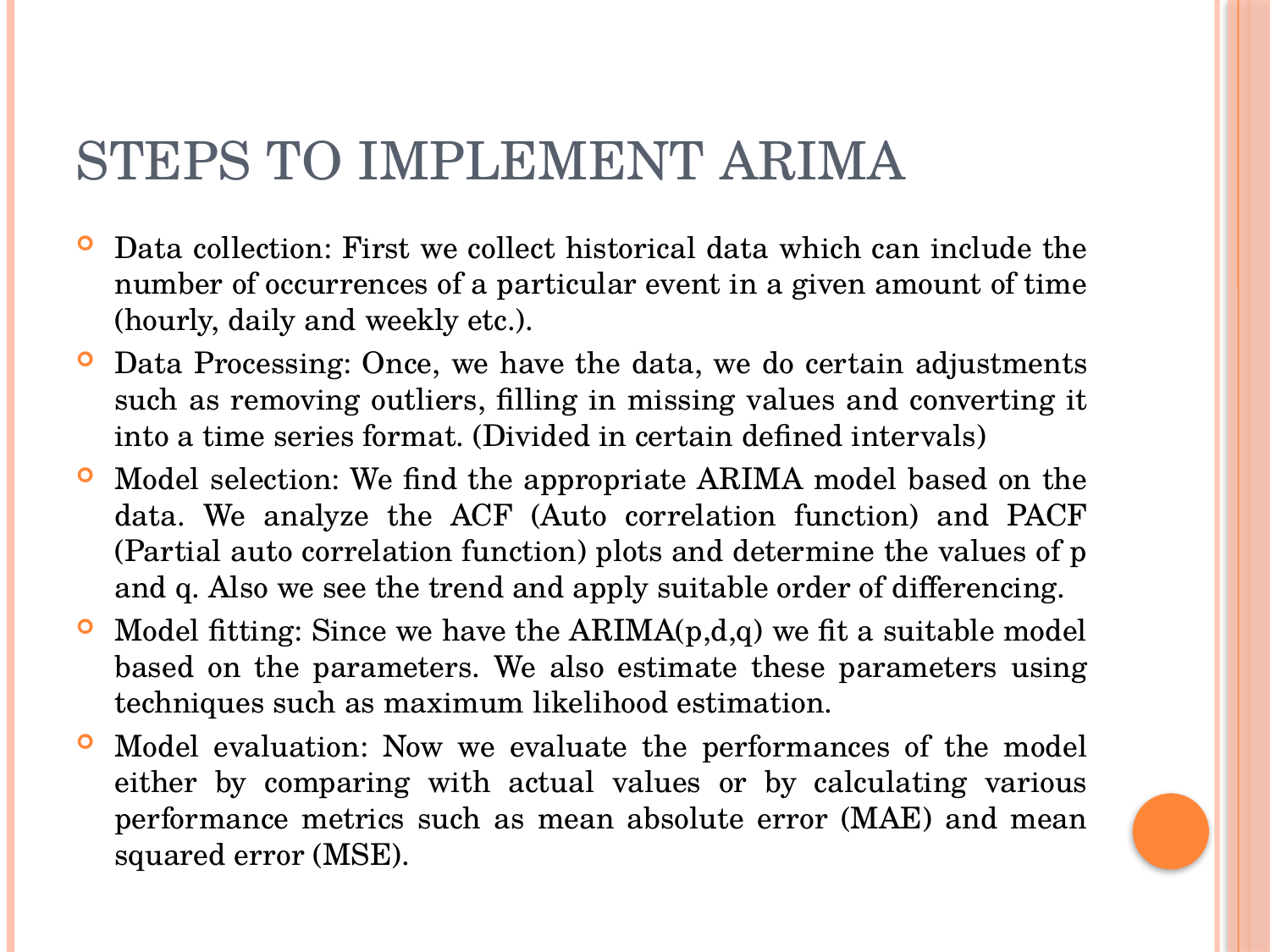

# Steps to implement arima
Data collection: First we collect historical data which can include the number of occurrences of a particular event in a given amount of time (hourly, daily and weekly etc.).
Data Processing: Once, we have the data, we do certain adjustments such as removing outliers, filling in missing values and converting it into a time series format. (Divided in certain defined intervals)
Model selection: We find the appropriate ARIMA model based on the data. We analyze the ACF (Auto correlation function) and PACF (Partial auto correlation function) plots and determine the values of p and q. Also we see the trend and apply suitable order of differencing.
Model fitting: Since we have the ARIMA(p,d,q) we fit a suitable model based on the parameters. We also estimate these parameters using techniques such as maximum likelihood estimation.
Model evaluation: Now we evaluate the performances of the model either by comparing with actual values or by calculating various performance metrics such as mean absolute error (MAE) and mean squared error (MSE).